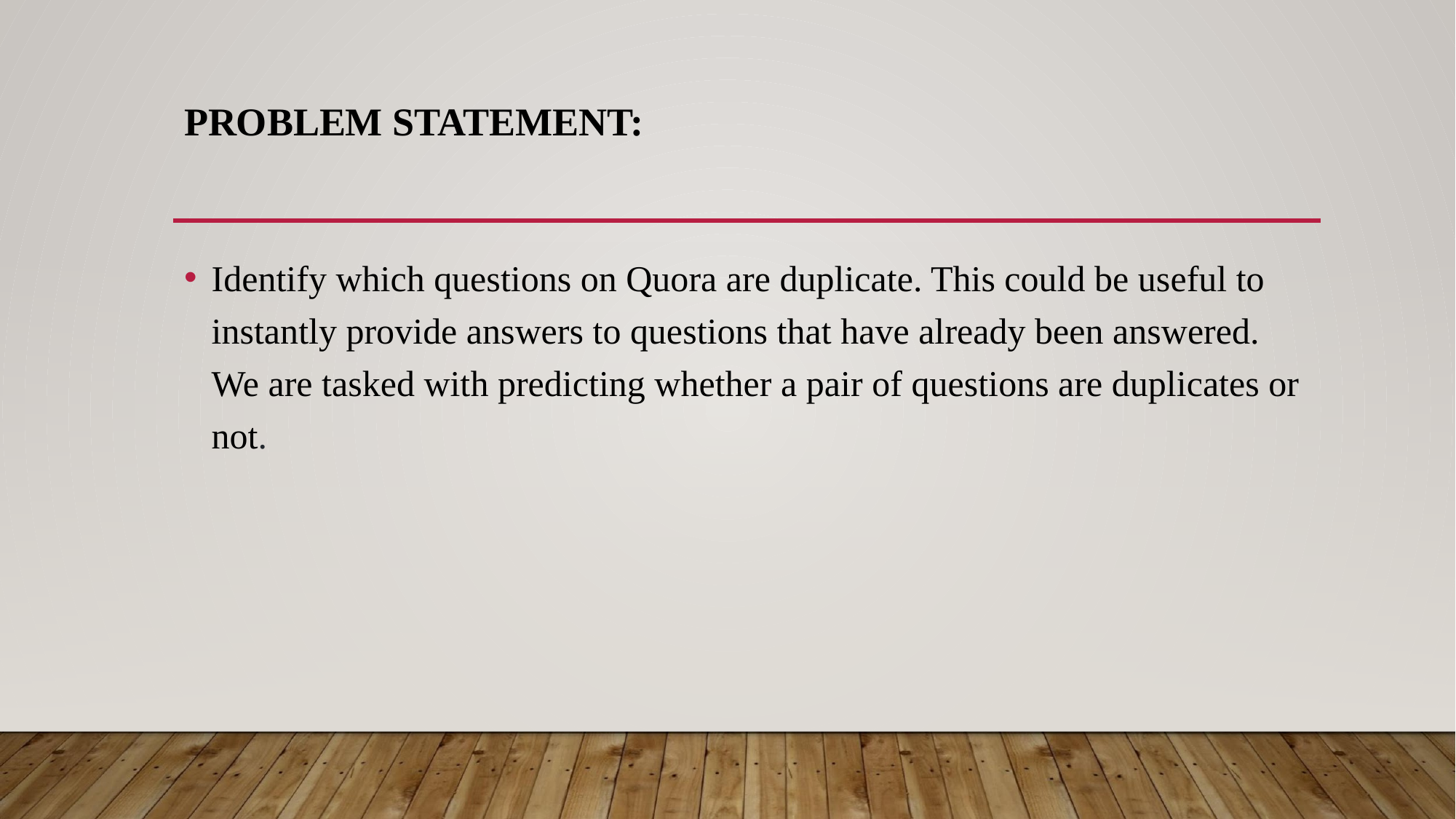

# PROBLEM STATEMENT:
Identify which questions on Quora are duplicate. This could be useful to instantly provide answers to questions that have already been answered. We are tasked with predicting whether a pair of questions are duplicates or not.